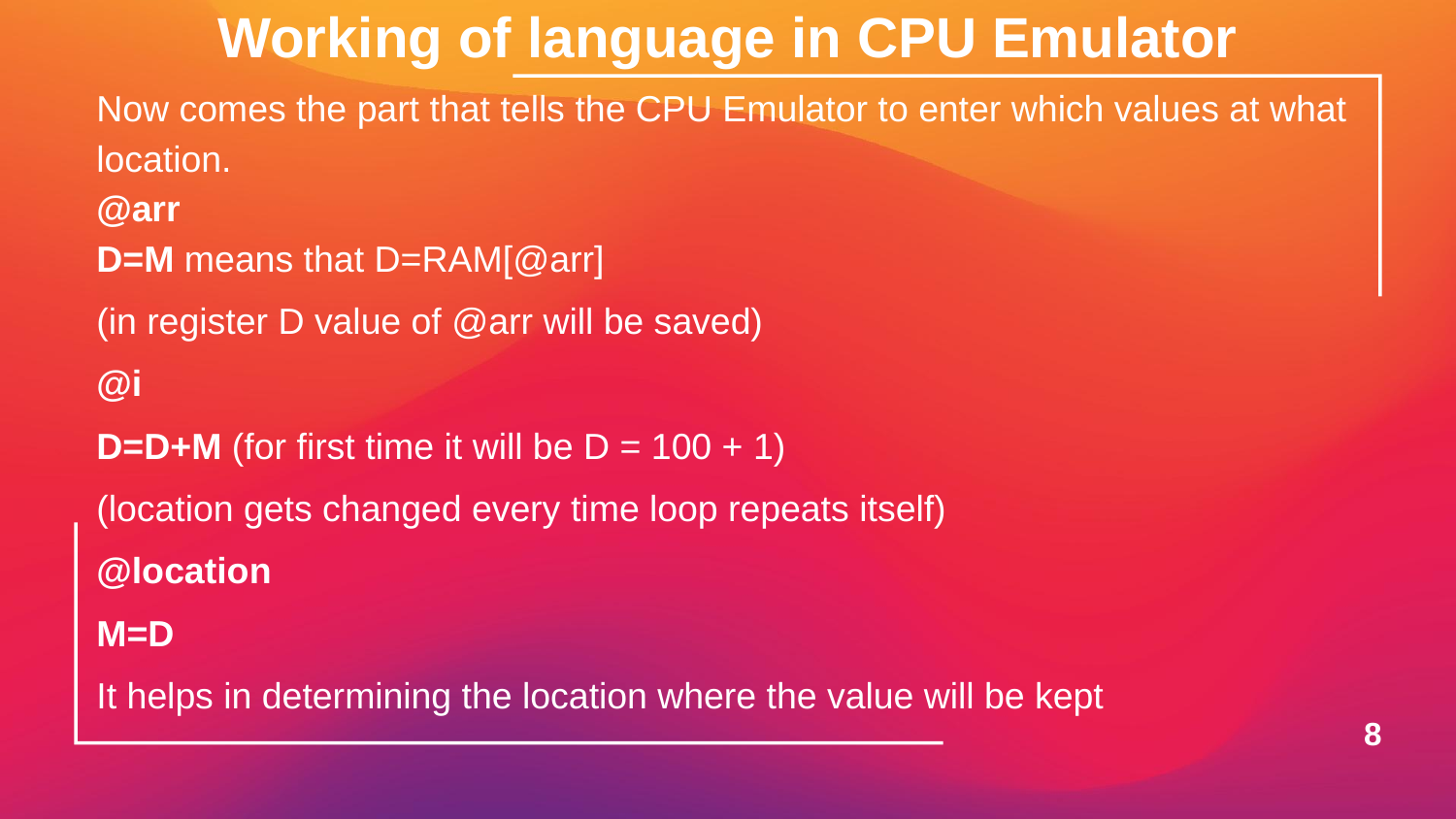

# Working of language in CPU Emulator
Now comes the part that tells the CPU Emulator to enter which values at what location.
@arr
D=M means that D=RAM[@arr]
(in register D value of @arr will be saved)
@i
D=D+M (for first time it will be D = 100 + 1)
(location gets changed every time loop repeats itself)
@location
M=D
It helps in determining the location where the value will be kept

8